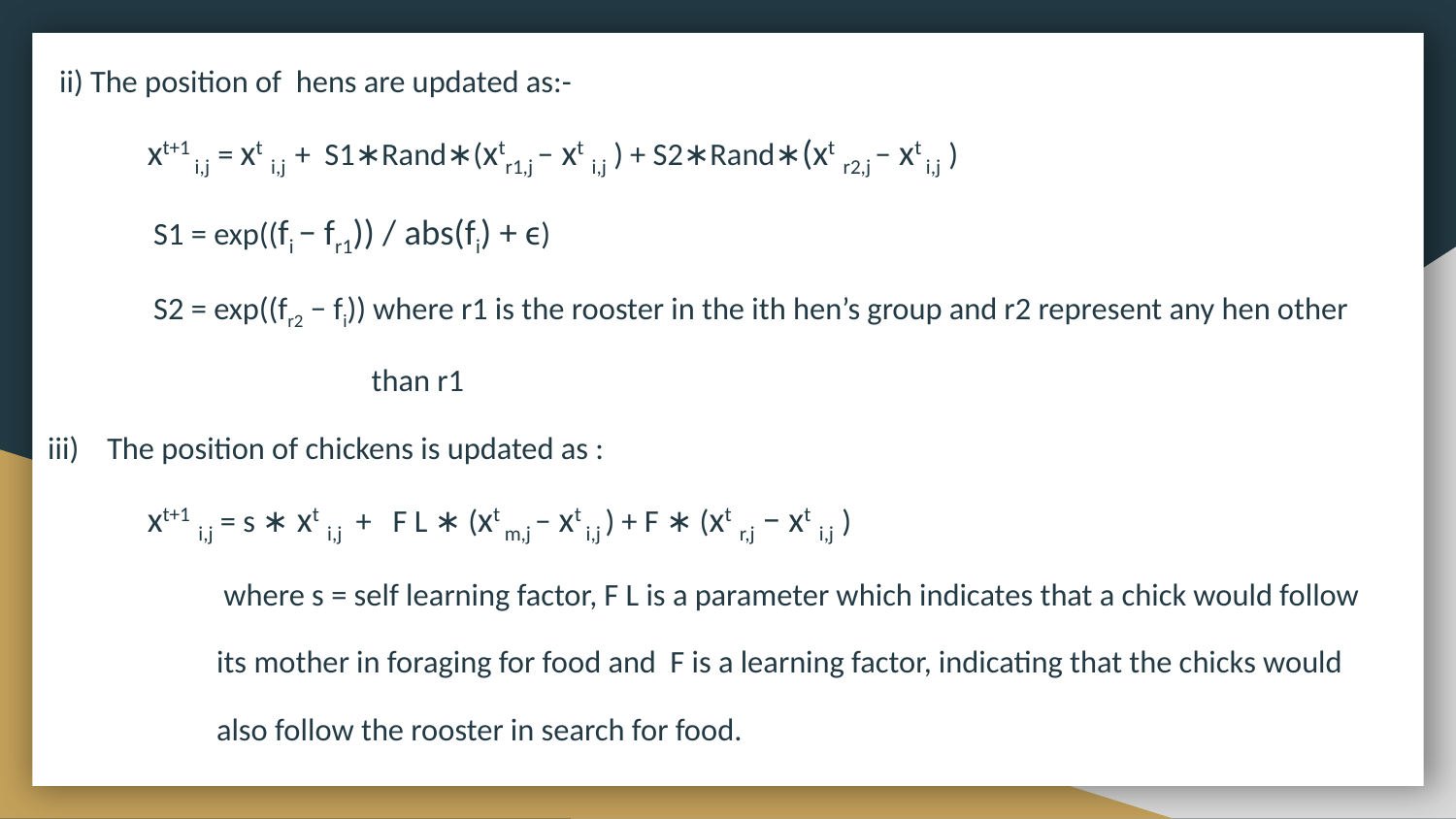

ii) The position of  hens are updated as:-
              xt+1 i,j = xt i,j  +  S1∗Rand∗(xtr1,j − xt i,j ) + S2∗Rand∗(xt r2,j − xt i,j )
               S1 = exp((fi − fr1)) / abs(fi) + ϵ)
               S2 = exp((fr2 − fi)) where r1 is the rooster in the ith hen’s group and r2 represent any hen other
                                              than r1
iii)    The position of chickens is updated as :
              xt+1 i,j = s ∗ xt i,j   +   F L ∗ (xt m,j − xt i,j ) + F ∗ (xt r,j − xt i,j )
                         where s = self learning factor, F L is a parameter which indicates that a chick would follow
                        its mother in foraging for food and  F is a learning factor, indicating that the chicks would
                        also follow the rooster in search for food.